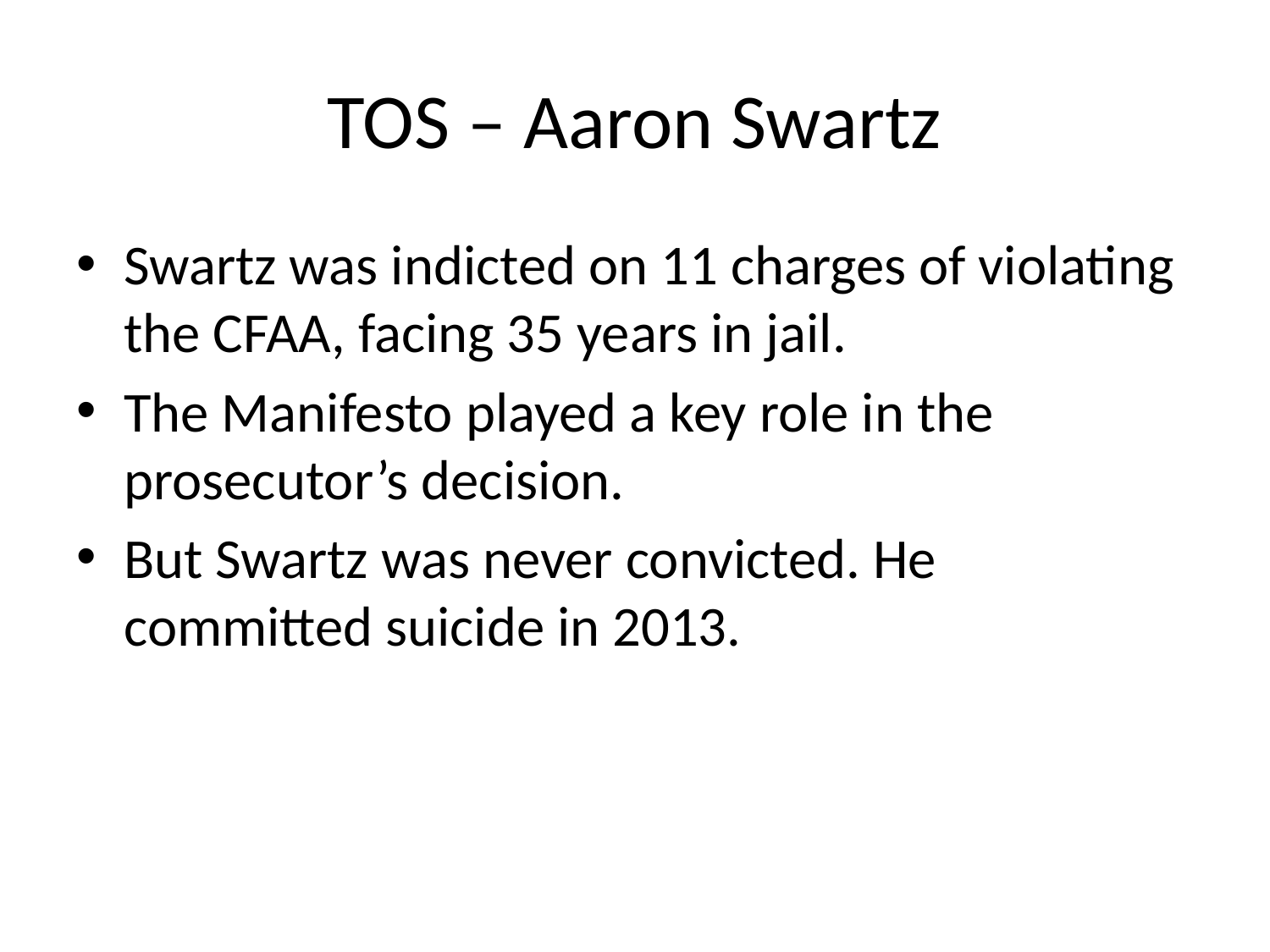

# TOS – Aaron Swartz
Swartz was indicted on 11 charges of violating the CFAA, facing 35 years in jail.
The Manifesto played a key role in the prosecutor’s decision.
But Swartz was never convicted. He committed suicide in 2013.